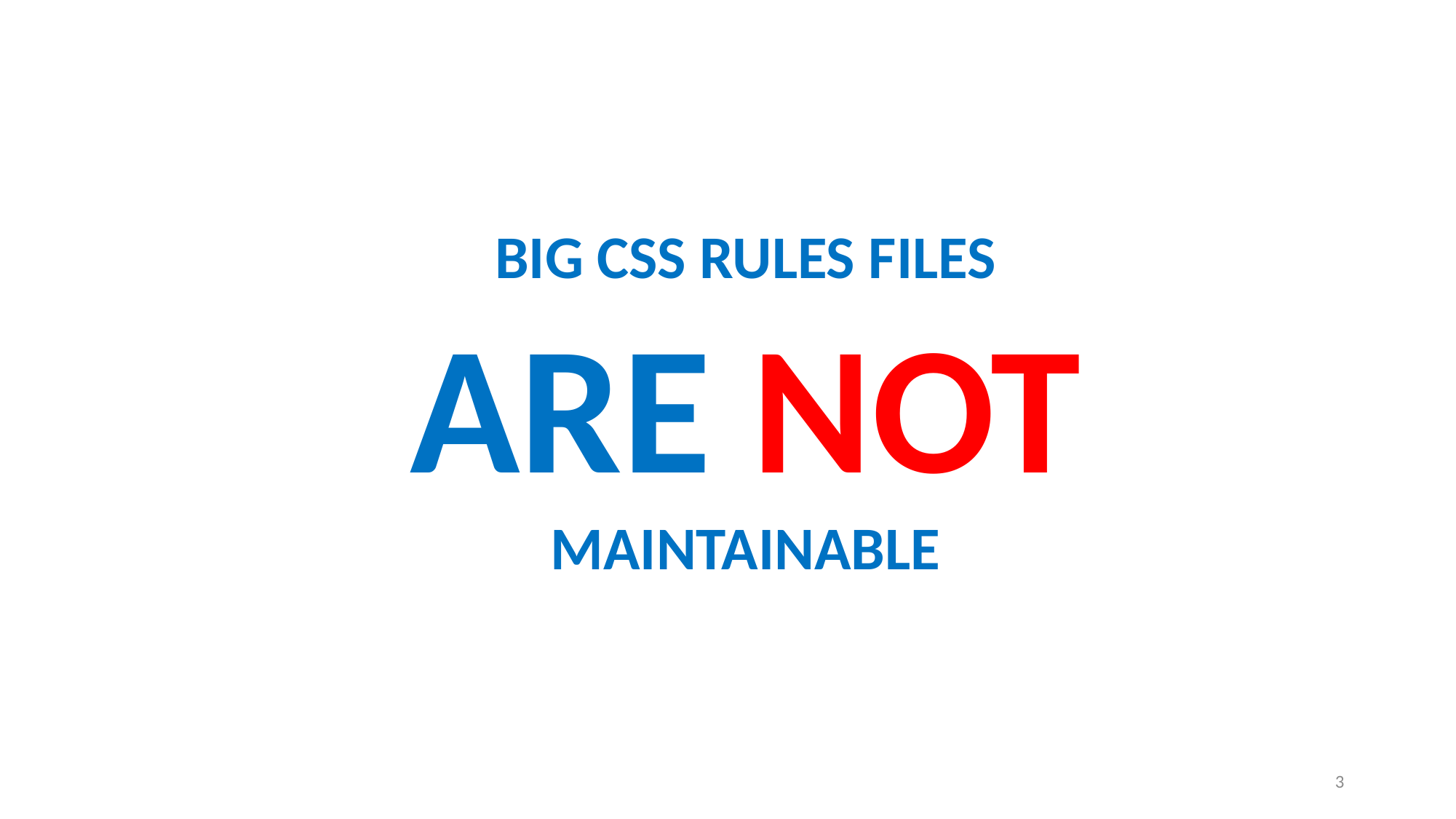

BIG CSS RULES FILES
ARE NOT
MAINTAINABLE
3